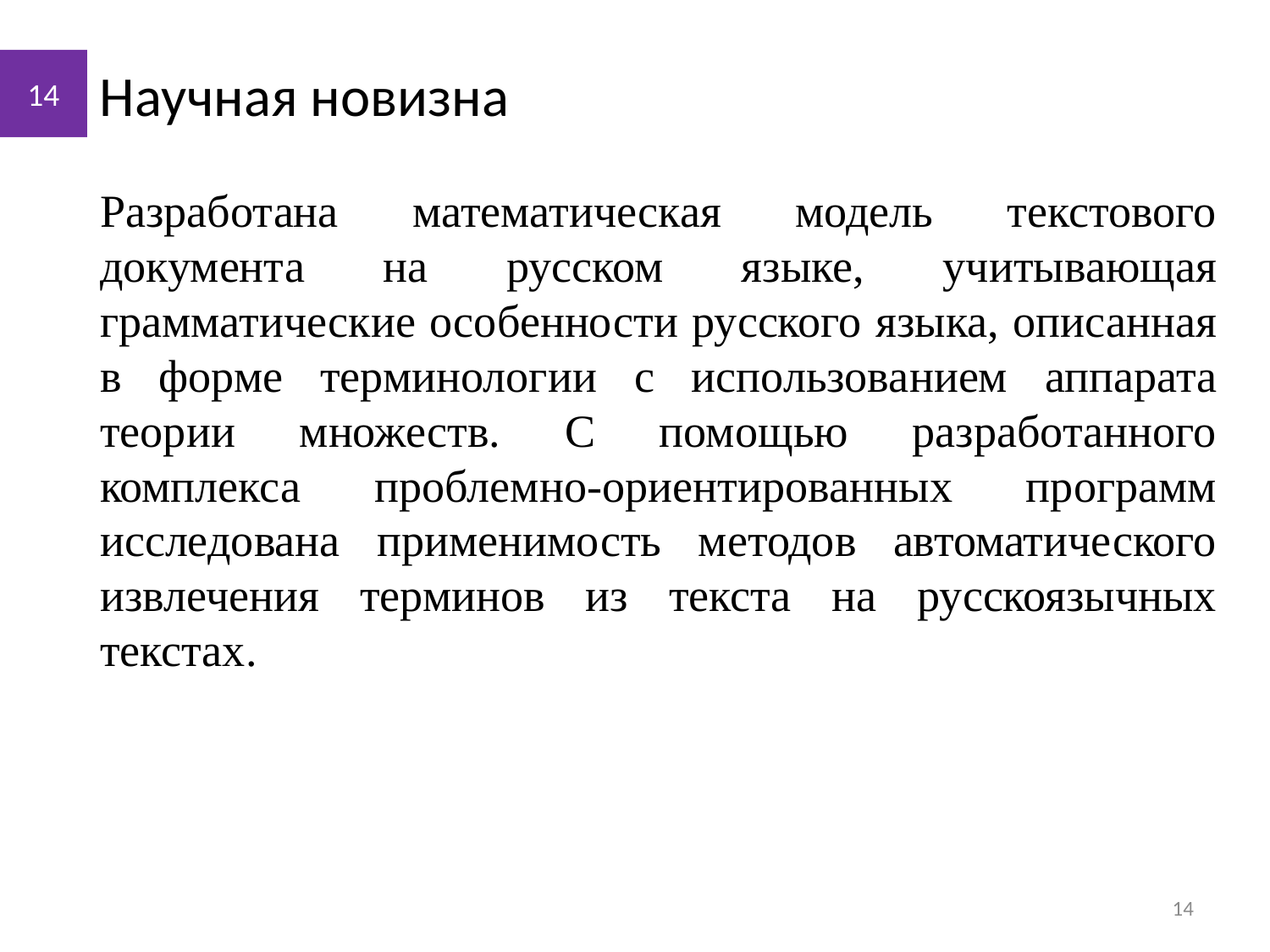

14
Научная новизна
Разработана математическая модель текстового документа на русском языке, учитывающая грамматические особенности русского языка, описанная в форме терминологии с использованием аппарата теории множеств. С помощью разработанного комплекса проблемно-ориентированных программ исследована применимость методов автоматического извлечения терминов из текста на русскоязычных текстах.
14